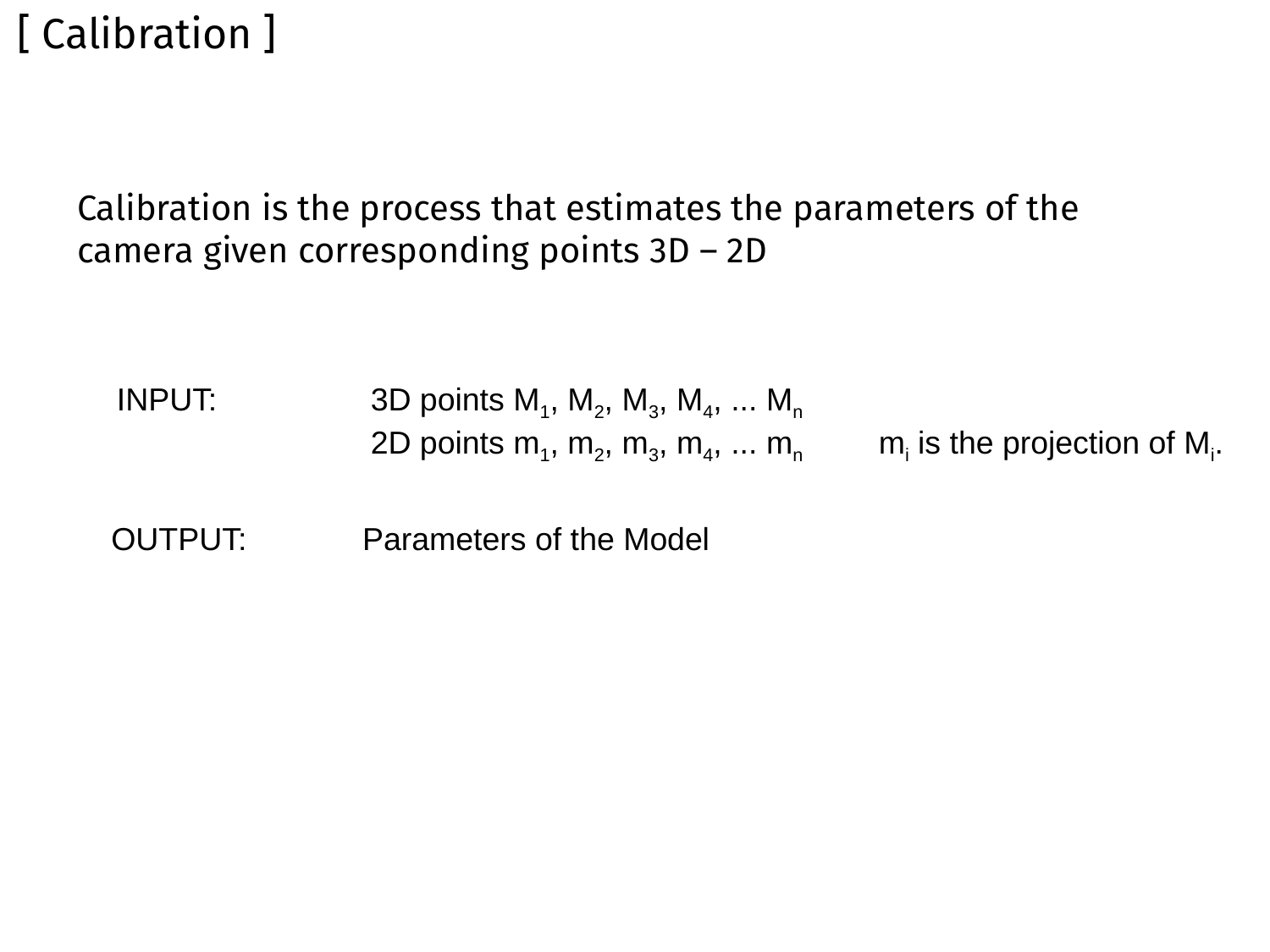

[ Calibration ]
Calibration is the process that estimates the parameters of the camera given corresponding points 3D – 2D
INPUT: 		3D points M1, M2, M3, M4, ... Mn
		2D points m1, m2, m3, m4, ... mn	mi is the projection of Mi.
OUTPUT:
Parameters of the Model